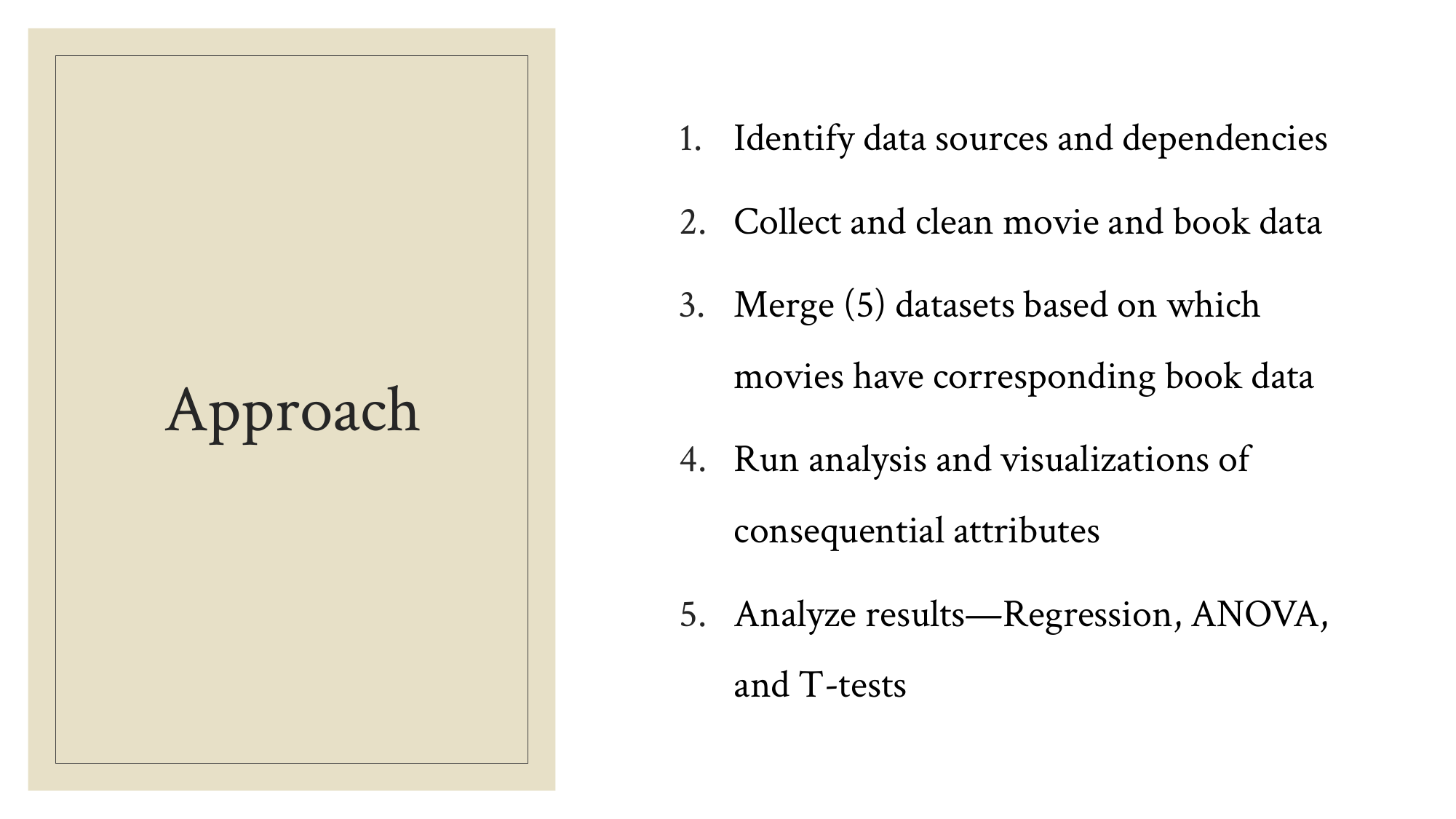

Identify data sources and dependencies
Collect and clean movie and book data
Merge (5) datasets based on which movies have corresponding book data
Run analysis and visualizations of consequential attributes
Analyze results—Regression, ANOVA, and T-tests

# Approach